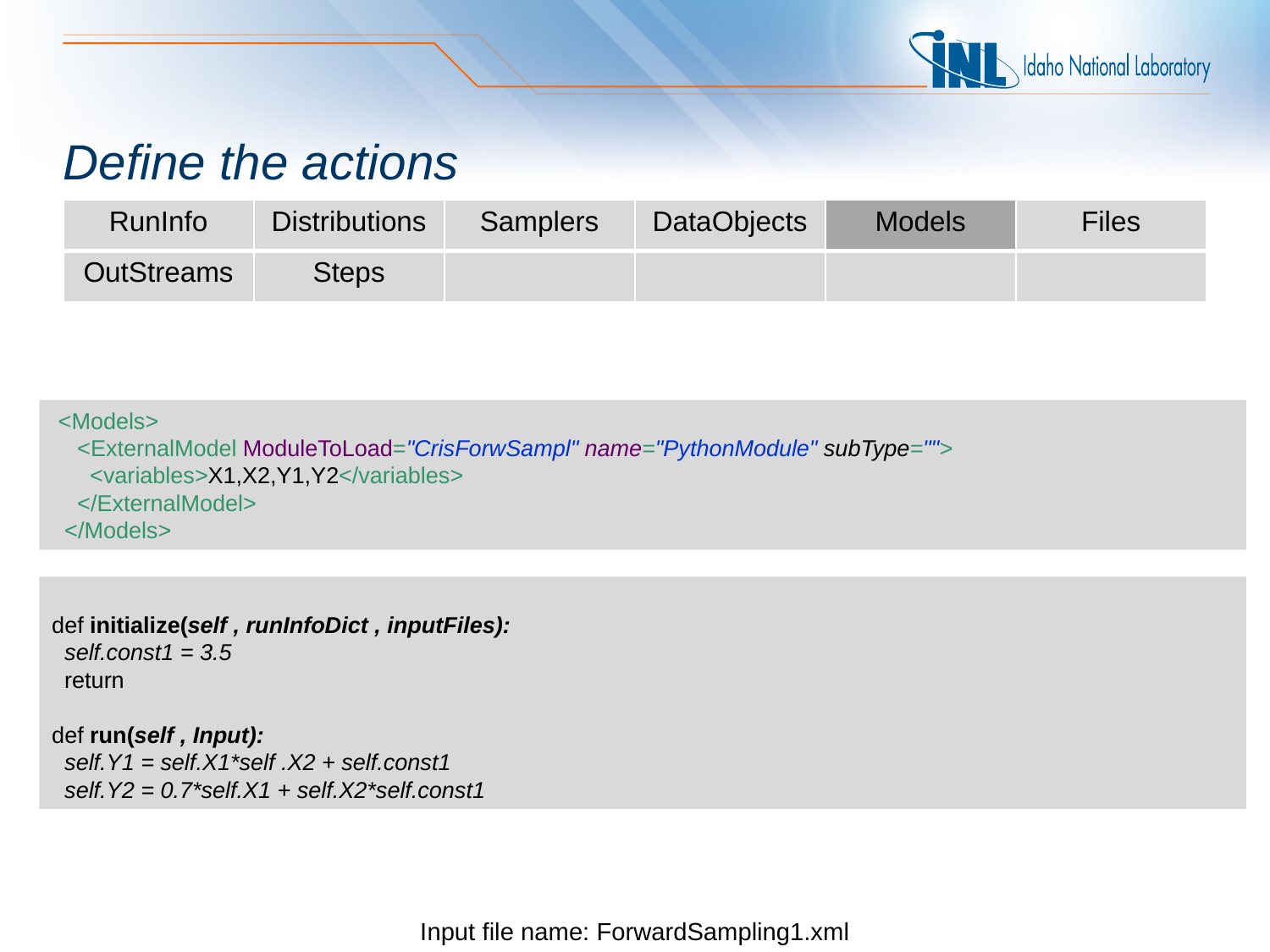

# Define the actions
| RunInfo | Distributions | Samplers | DataObjects | Models | Files |
| --- | --- | --- | --- | --- | --- |
| OutStreams | Steps |  |  |  |  |
 <Models>
    <ExternalModel ModuleToLoad="CrisForwSampl" name="PythonModule" subType="">
      <variables>X1,X2,Y1,Y2</variables>
    </ExternalModel>
  </Models>

def initialize(self , runInfoDict , inputFiles):
  self.const1 = 3.5
  return

def run(self , Input):
  self.Y1 = self.X1*self .X2 + self.const1
  self.Y2 = 0.7*self.X1 + self.X2*self.const1
Input file name: ForwardSampling1.xml